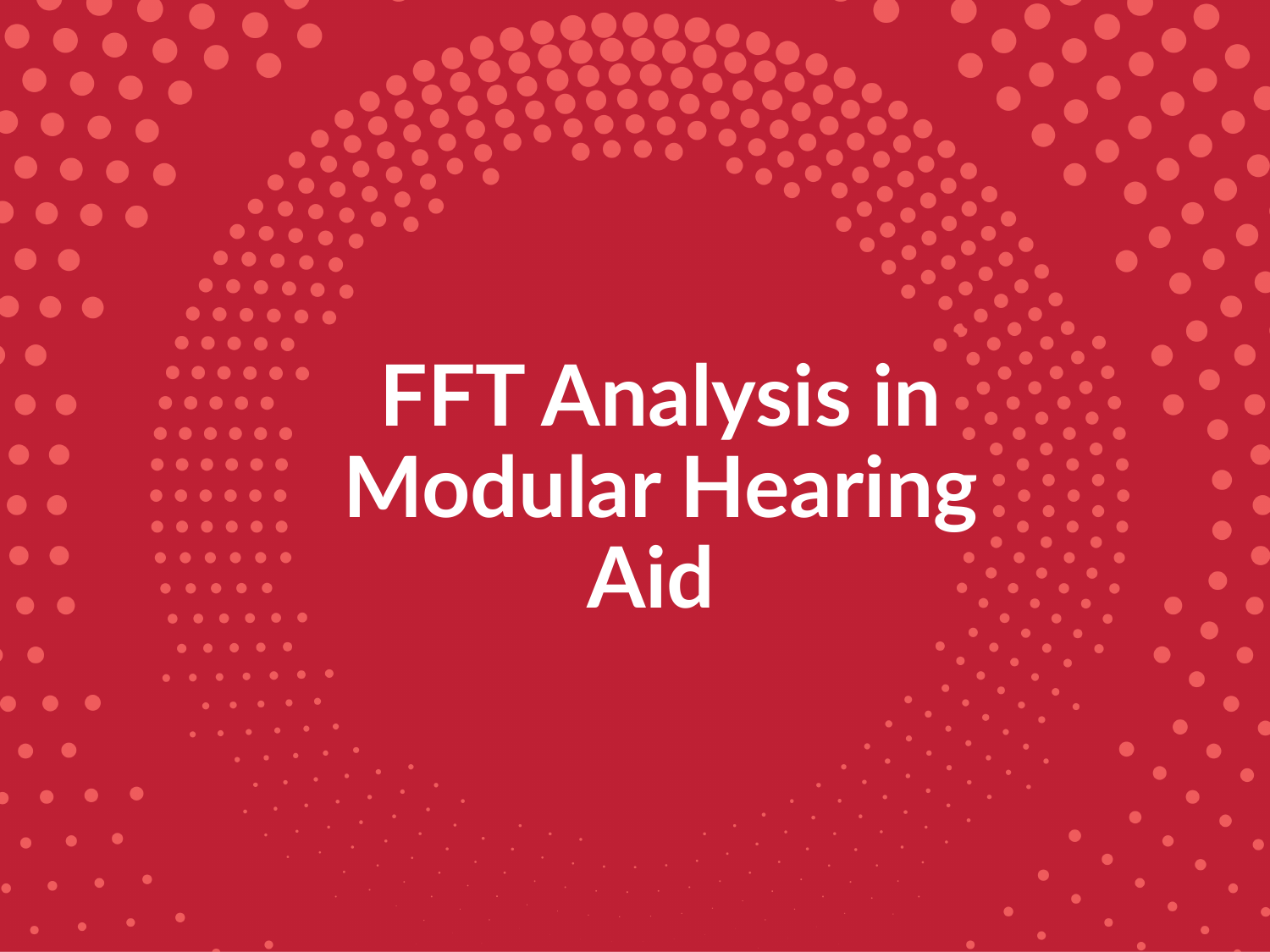

# FFT Analysis in Modular Hearing Aid